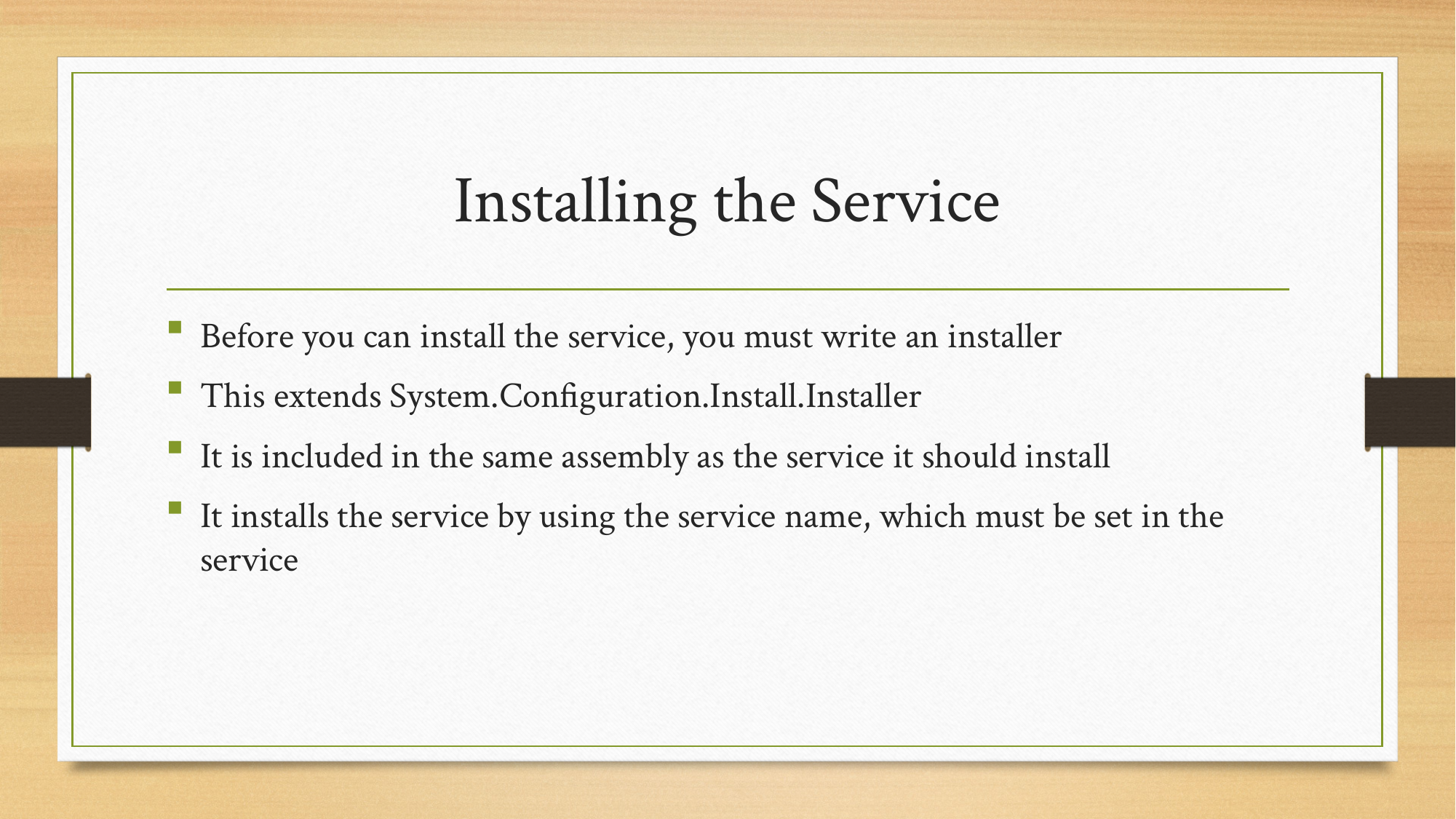

# Installing the Service
Before you can install the service, you must write an installer
This extends System.Configuration.Install.Installer
It is included in the same assembly as the service it should install
It installs the service by using the service name, which must be set in the service